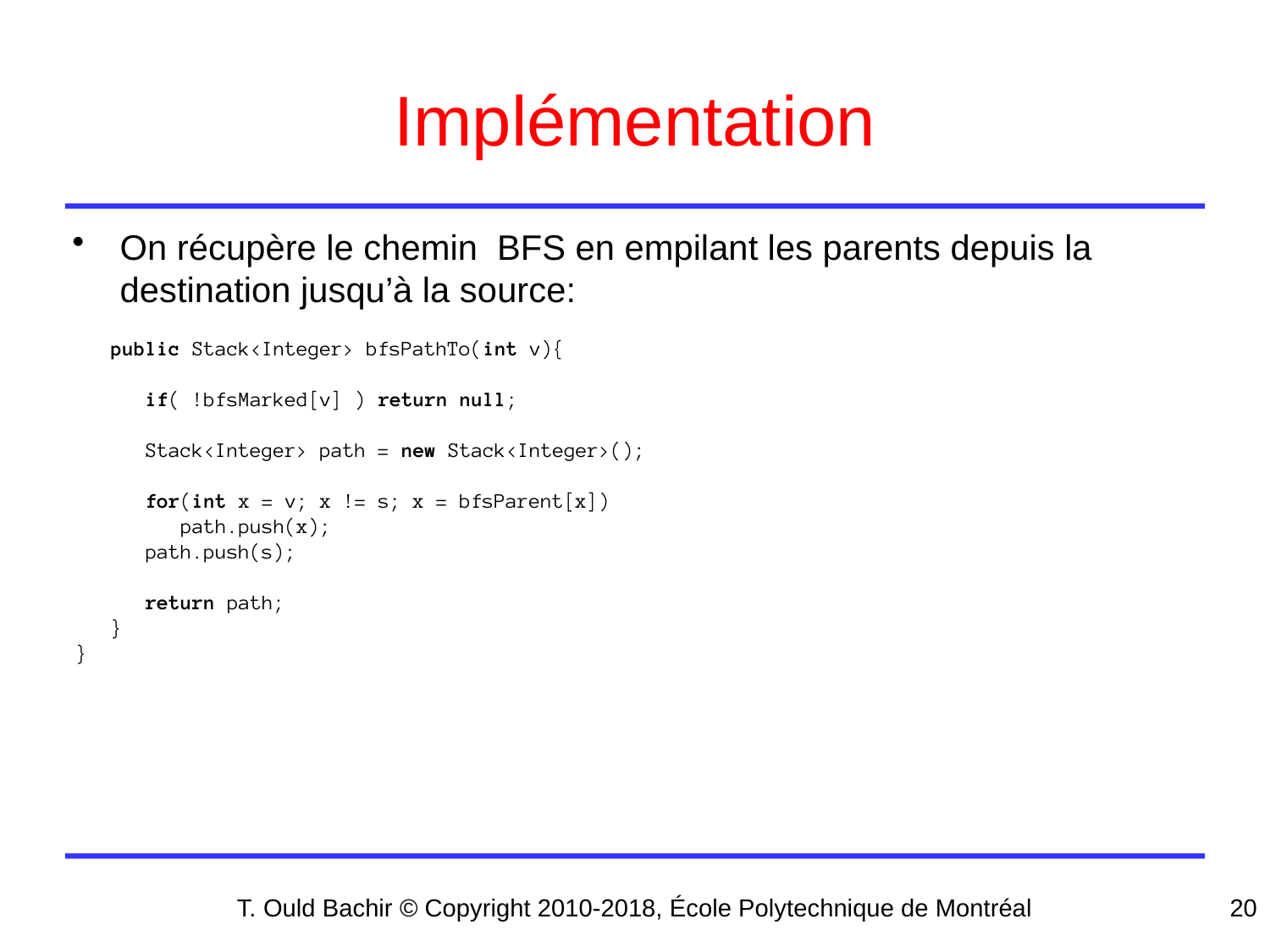

# Implémentation
On récupère le chemin  BFS en empilant les parents depuis la destination jusqu’à la source:
   public Stack<Integer> bfsPathTo(int v){

      if( !bfsMarked[v] ) return null;

      Stack<Integer> path = new Stack<Integer>();

      for(int x = v; x != s; x = bfsParent[x])
         path.push(x);
      path.push(s);

      return path;
   }
}
T. Ould Bachir © Copyright 2010-2018, École Polytechnique de Montréal
20